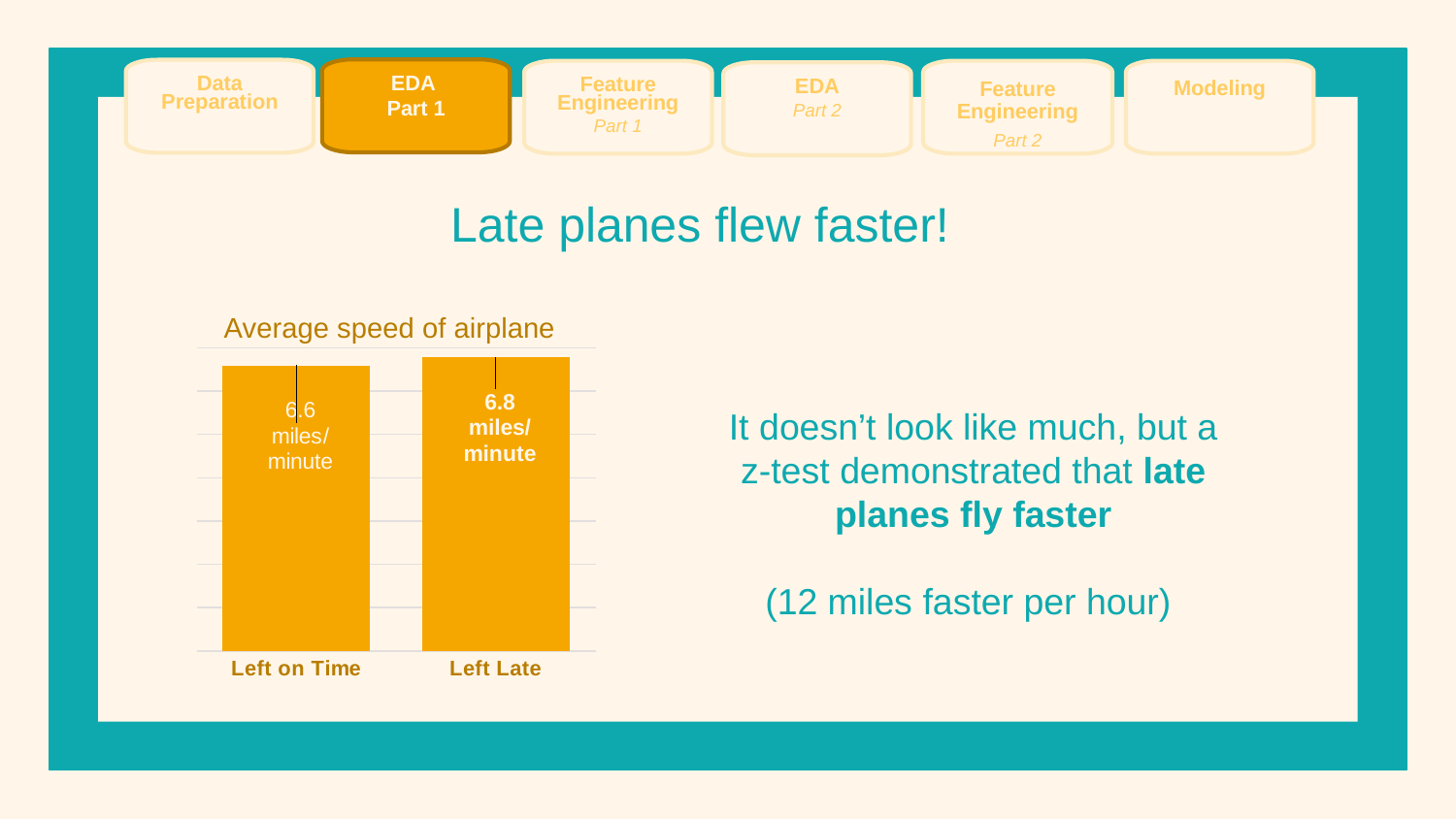

EDA
Part 1
Data Preparation

Feature Engineering
Part 1
Feature Engineering
Part 2
Modeling

EDA
Part 2
Late planes flew faster!

Average speed of airplane

### Chart

| Category | Average Speed (miles/minute) |
|---|---|
| Left on Time | 6.593889 |
| Left Late | 6.776747 |
It doesn’t look like much, but a z-test demonstrated that late planes fly faster

(12 miles faster per hour)